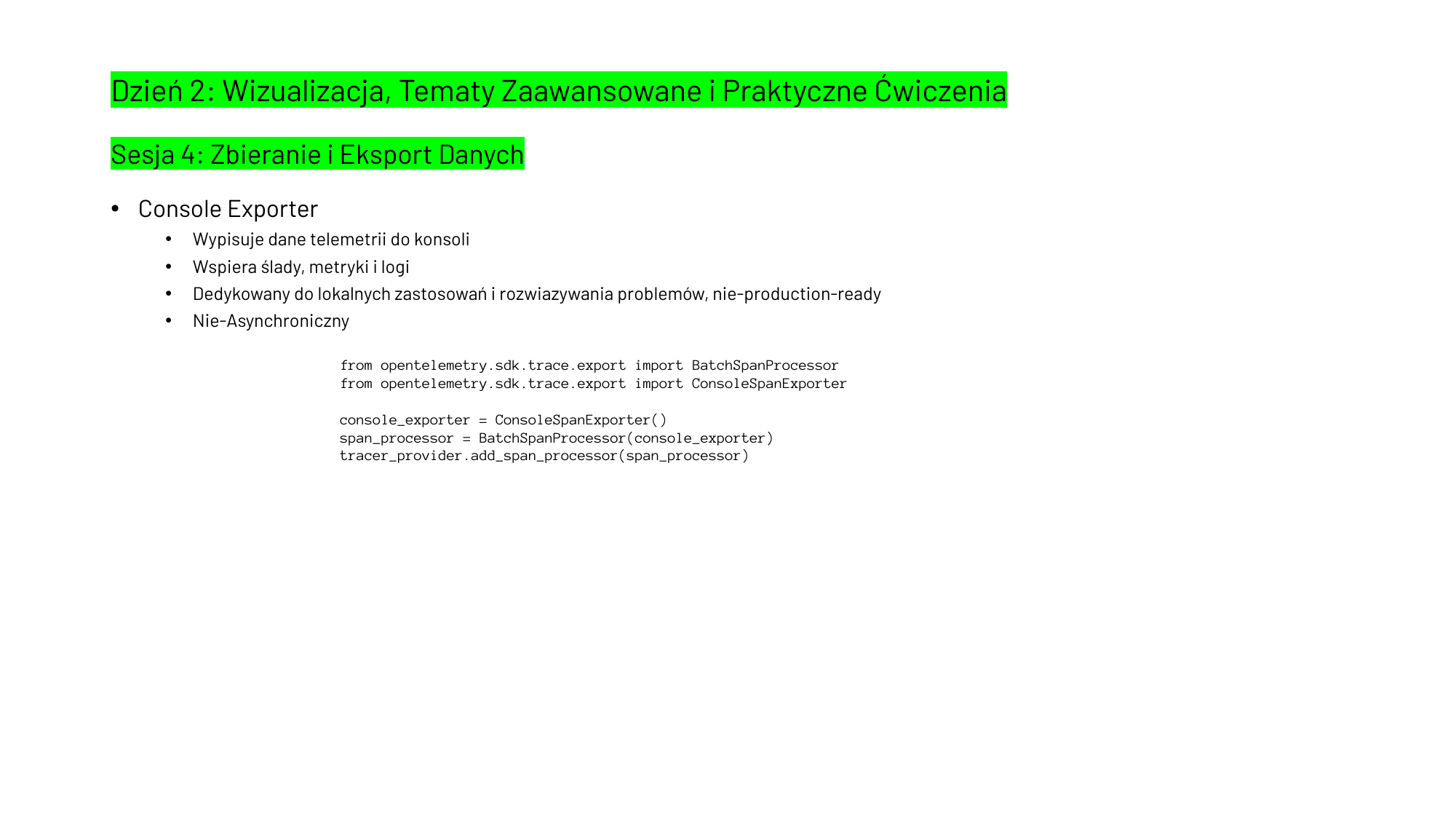

# Dzień 2: Wizualizacja, Tematy Zaawansowane i Praktyczne Ćwiczenia Sesja 4: Zbieranie i Eksport Danych
Console Exporter
Wypisuje dane telemetrii do konsoli
Wspiera ślady, metryki i logi
Dedykowany do lokalnych zastosowań i rozwiazywania problemów, nie-production-ready
Nie-Asynchroniczny

from opentelemetry.sdk.trace.export import BatchSpanProcessor
from opentelemetry.sdk.trace.export import ConsoleSpanExporter

console_exporter = ConsoleSpanExporter()
span_processor = BatchSpanProcessor(console_exporter)
tracer_provider.add_span_processor(span_processor)